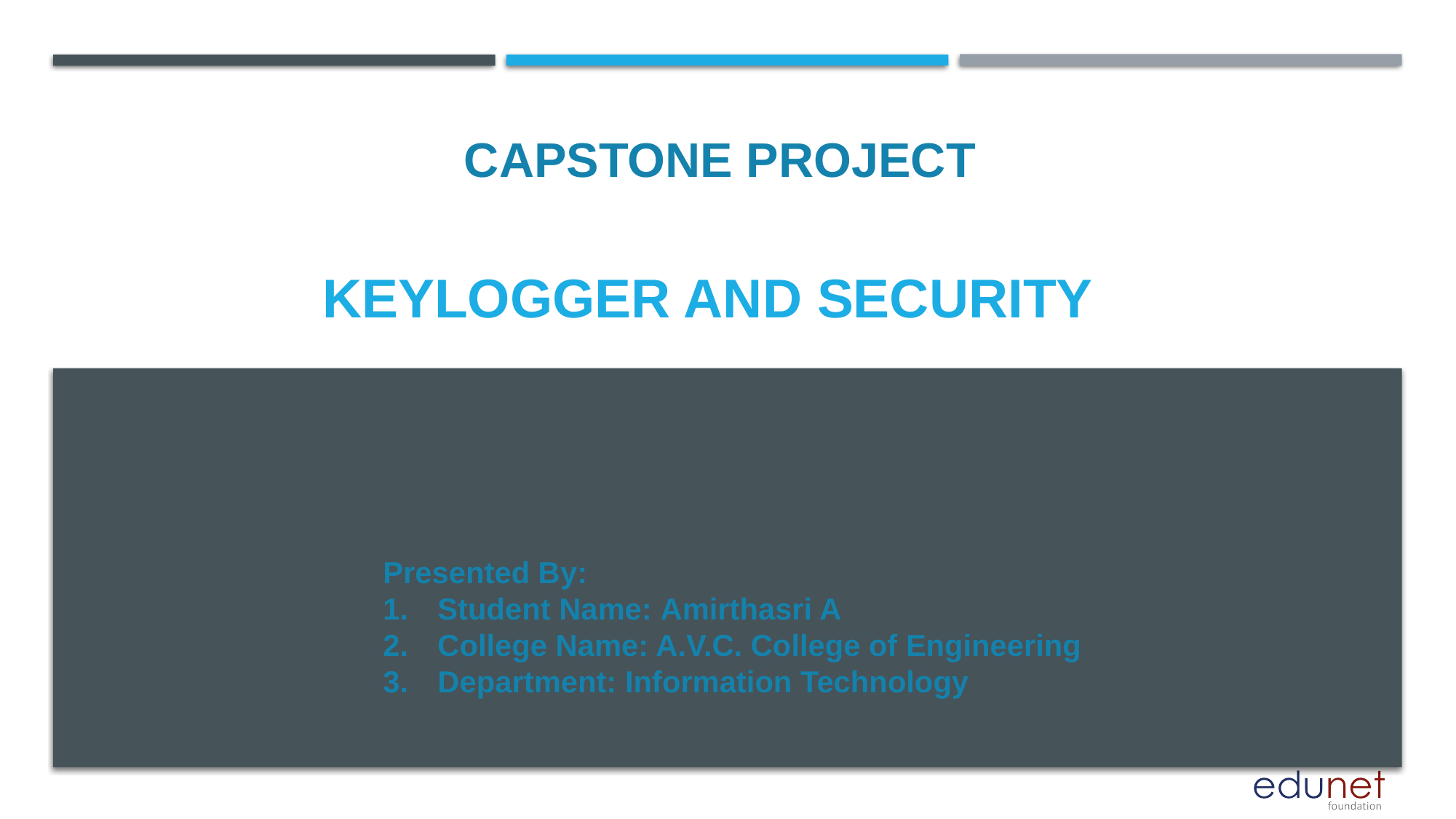

CAPSTONE PROJECT
# KEYLOGGER and security
Presented By:
Student Name: Amirthasri A
College Name: A.V.C. College of Engineering
Department: Information Technology